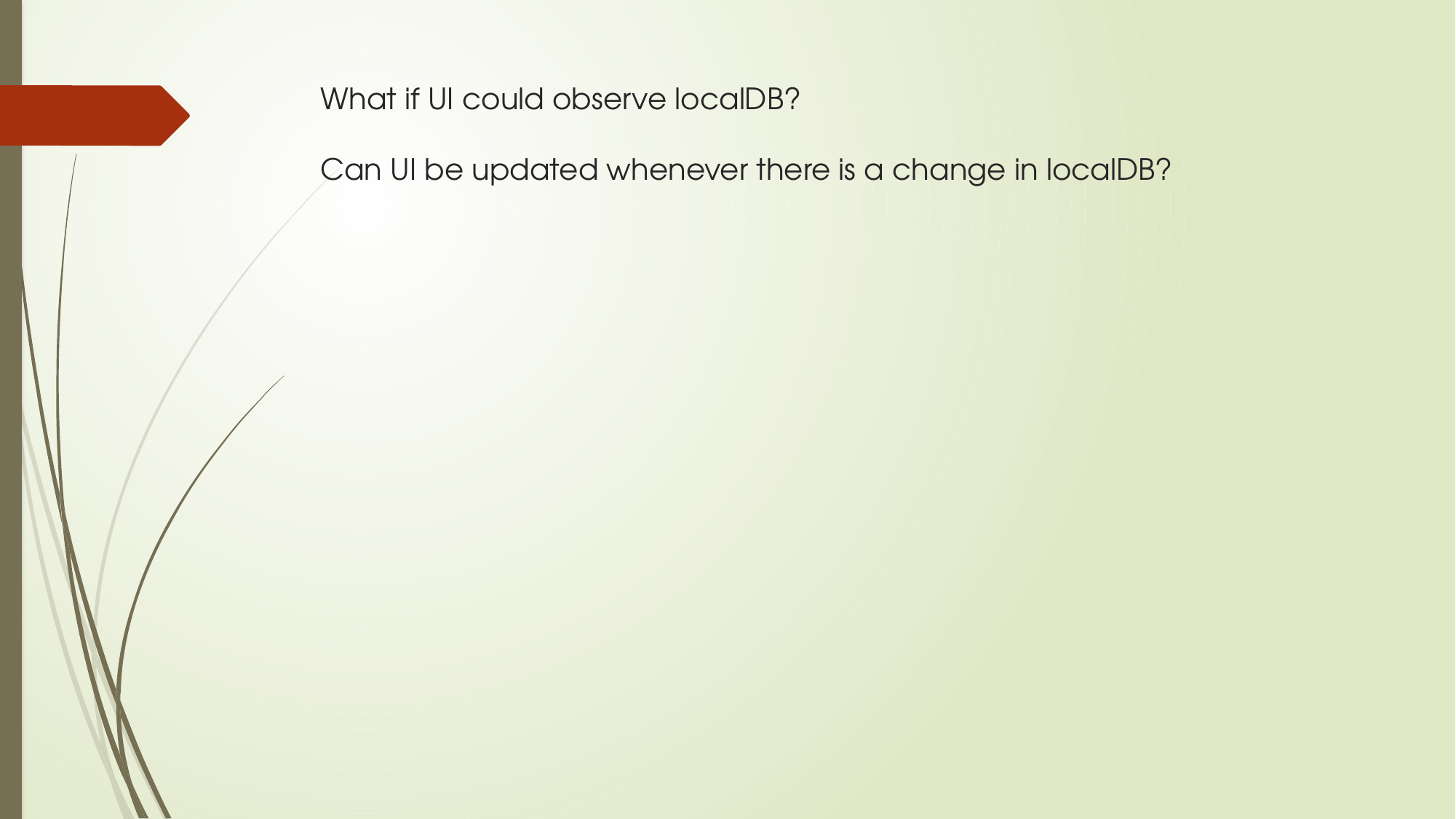

# What if UI could observe localDB? Can UI be updated whenever there is a change in localDB?